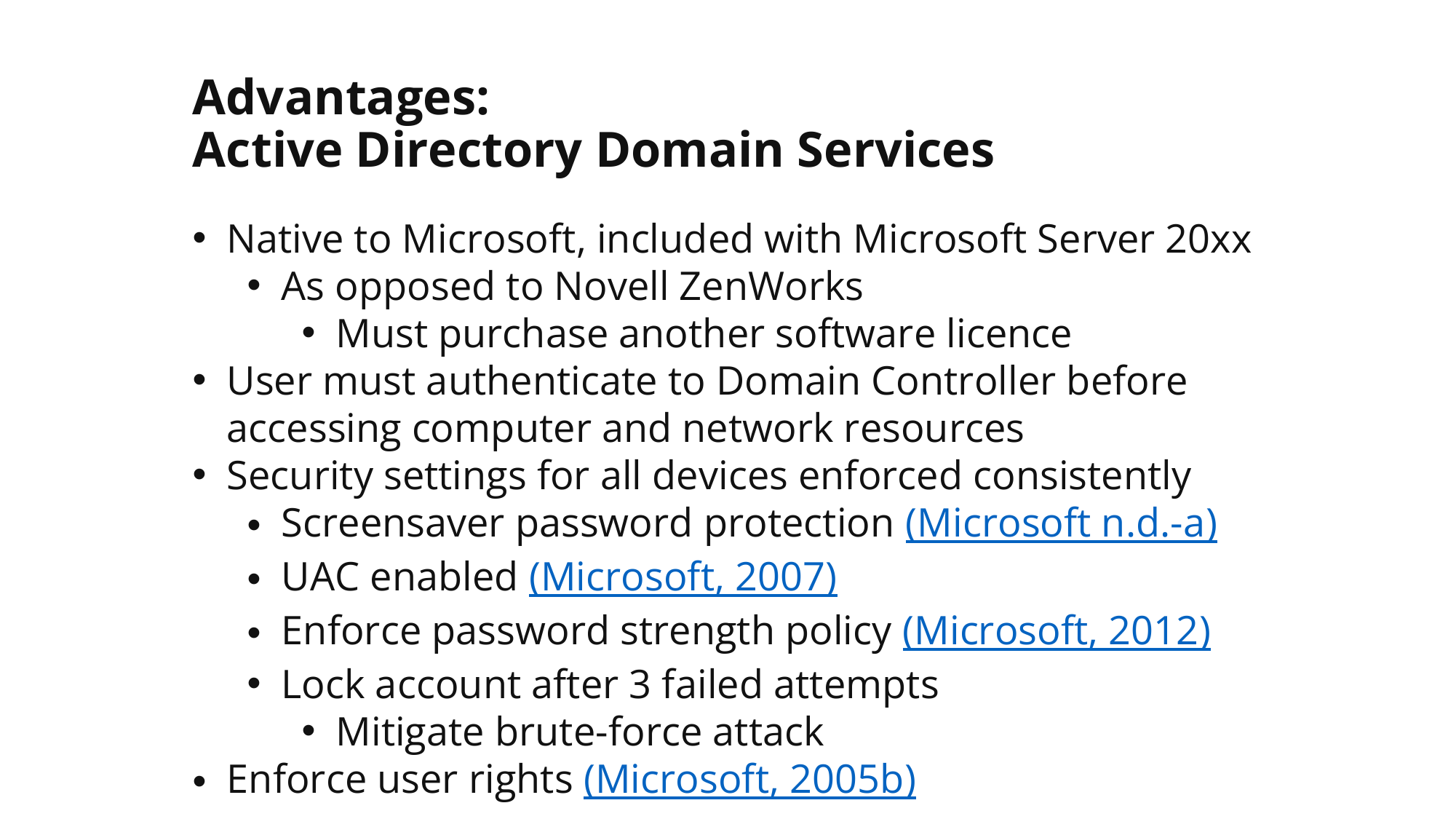

# Advantages: Active Directory Domain Services
Native to Microsoft, included with Microsoft Server 20xx
As opposed to Novell ZenWorks
Must purchase another software licence
User must authenticate to Domain Controller before accessing computer and network resources
Security settings for all devices enforced consistently
Screensaver password protection (Microsoft n.d.-a)
UAC enabled (Microsoft, 2007)
Enforce password strength policy (Microsoft, 2012)
Lock account after 3 failed attempts
Mitigate brute-force attack
Enforce user rights (Microsoft, 2005b)